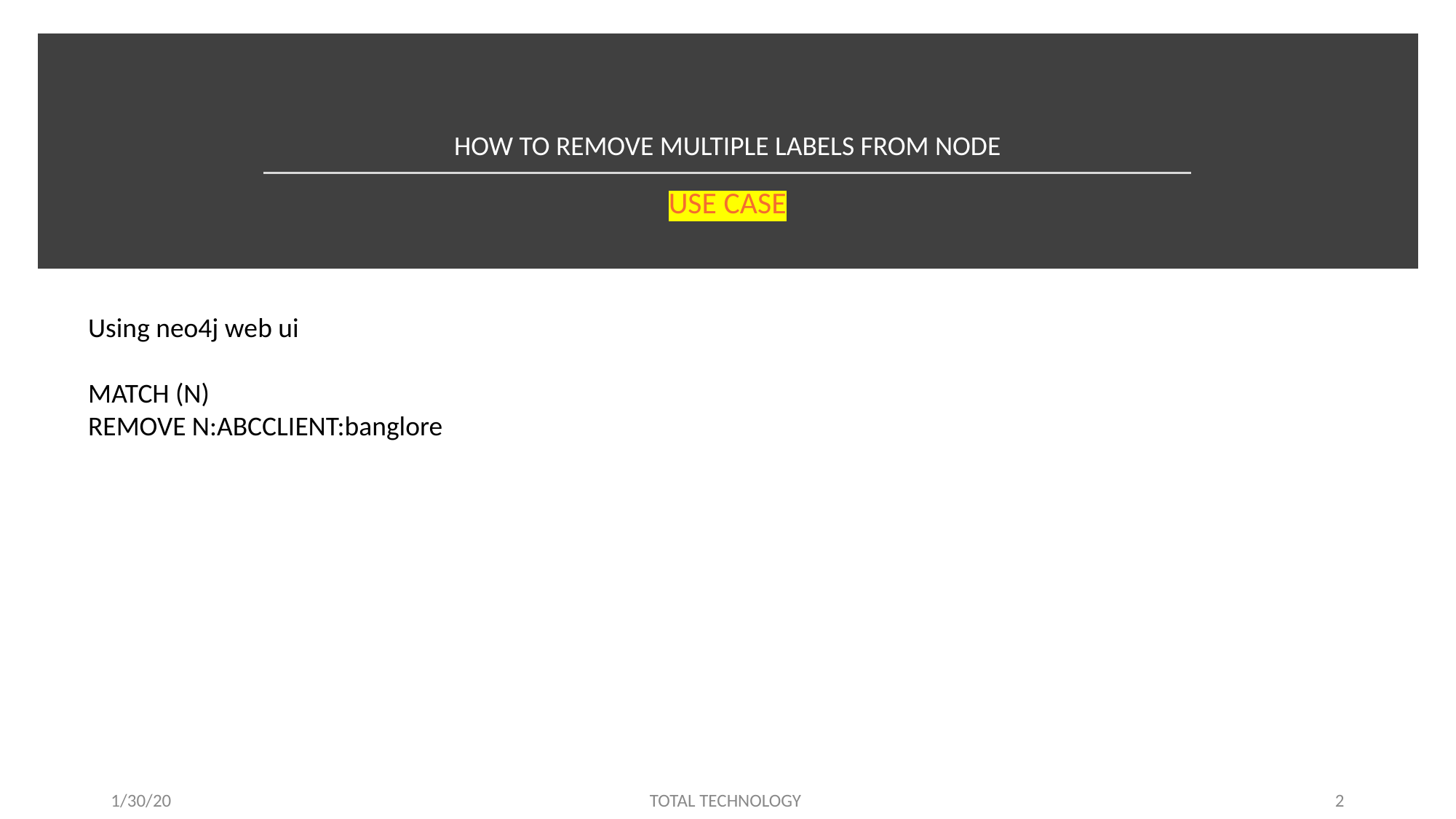

# HOW TO REMOVE MULTIPLE LABELS FROM NODE
USE CASE
Using neo4j web ui

MATCH (N)
REMOVE N:ABCCLIENT:banglore

1/30/20
TOTAL TECHNOLOGY
2